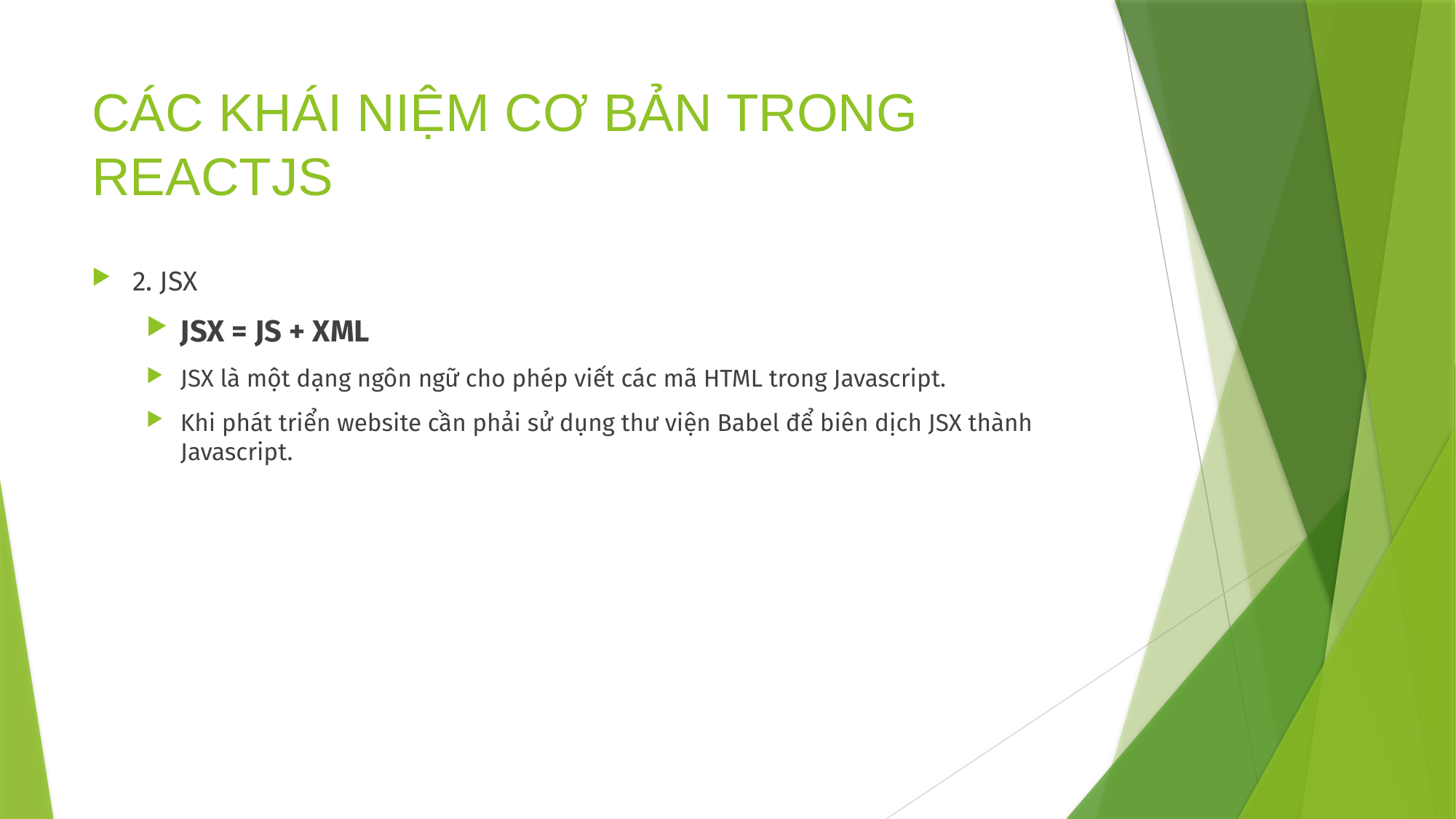

# CÁC KHÁI NIỆM CƠ BẢN TRONG REACTJS
2. JSX
JSX = JS + XML
JSX là một dạng ngôn ngữ cho phép viết các mã HTML trong Javascript.
Khi phát triển website cần phải sử dụng thư viện Babel để biên dịch JSX thành Javascript.